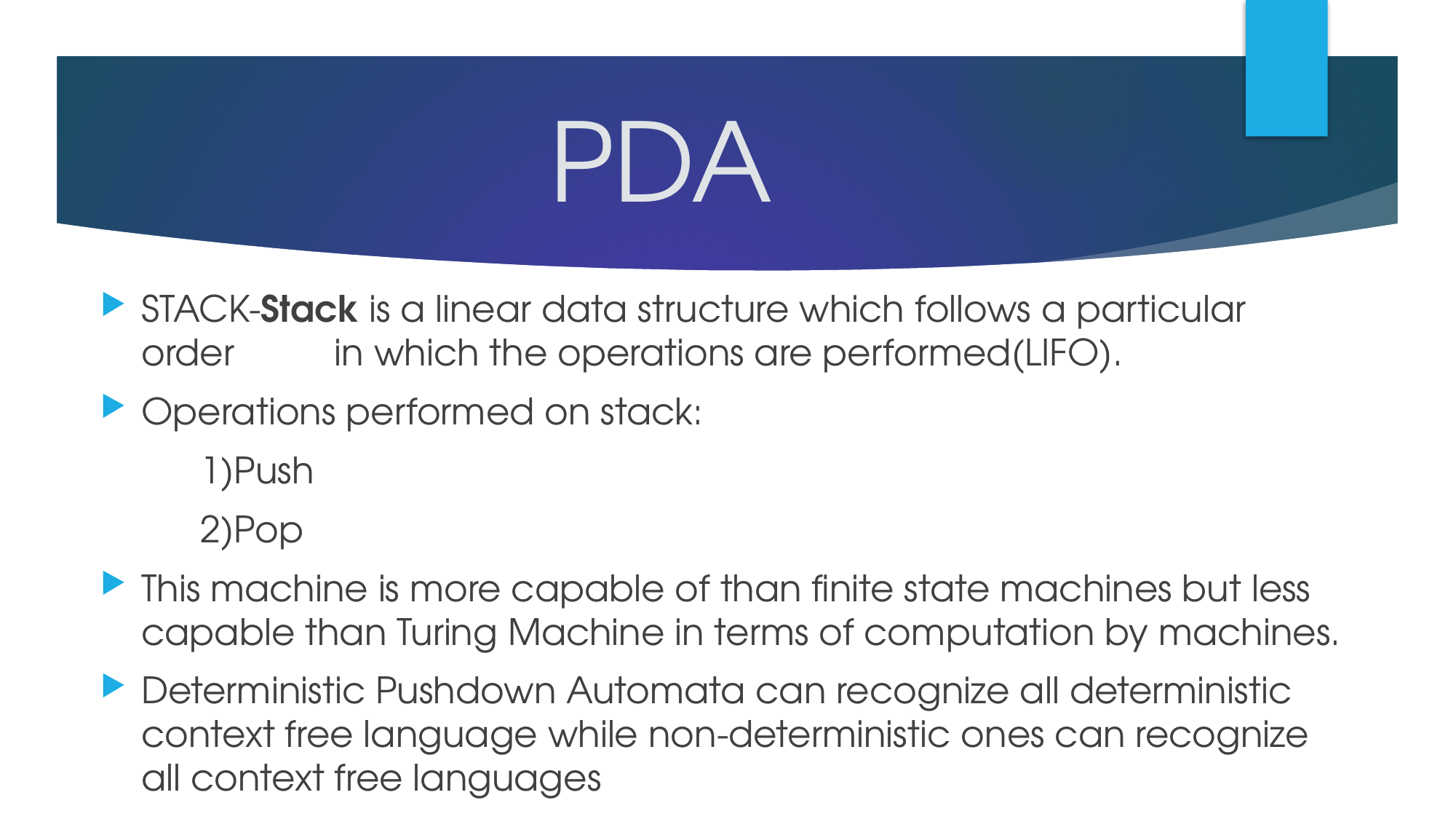

# PDA
STACK-Stack is a linear data structure which follows a particular order          in which the operations are performed(LIFO).
Operations performed on stack:
          1)Push
          2)Pop
This machine is more capable of than finite state machines but less capable than Turing Machine in terms of computation by machines.
Deterministic Pushdown Automata can recognize all deterministic context free language while non-deterministic ones can recognize all context free languages